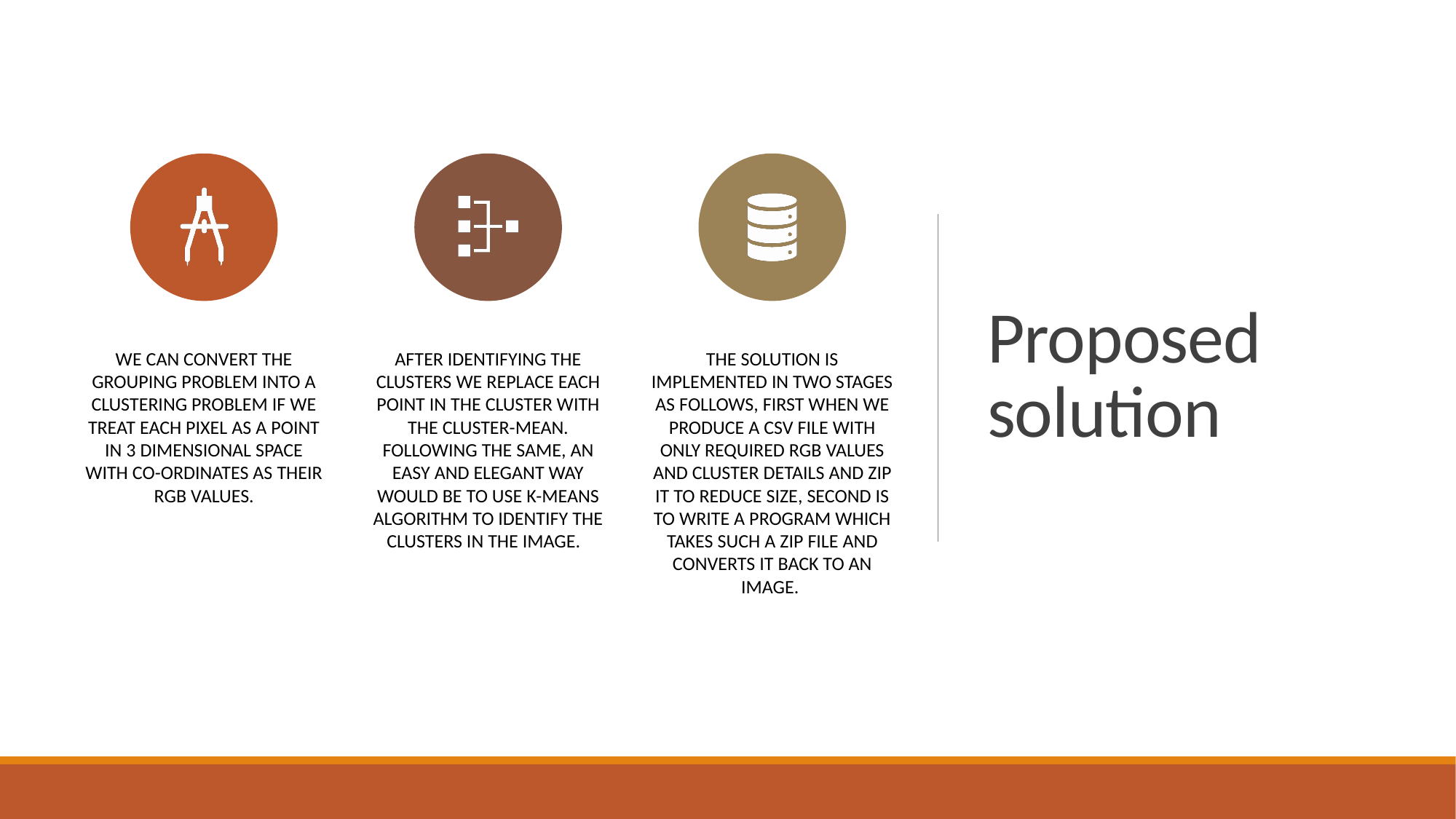

# Proposed solution
We can convert the grouping problem into a clustering problem if we treat each pixel as a point in 3 dimensional space with co-ordinates as their RGB values.
After identifying the clusters we replace each point in the cluster with the cluster-mean. Following the same, an easy and elegant way would be to use k-means algorithm to identify the clusters in the image.
The solution is implemented in two stages as follows, first when we produce a csv file with only required RGB values and cluster details and zip it to reduce size, second is to write a program which takes such a zip fILE and converts it back to an image.